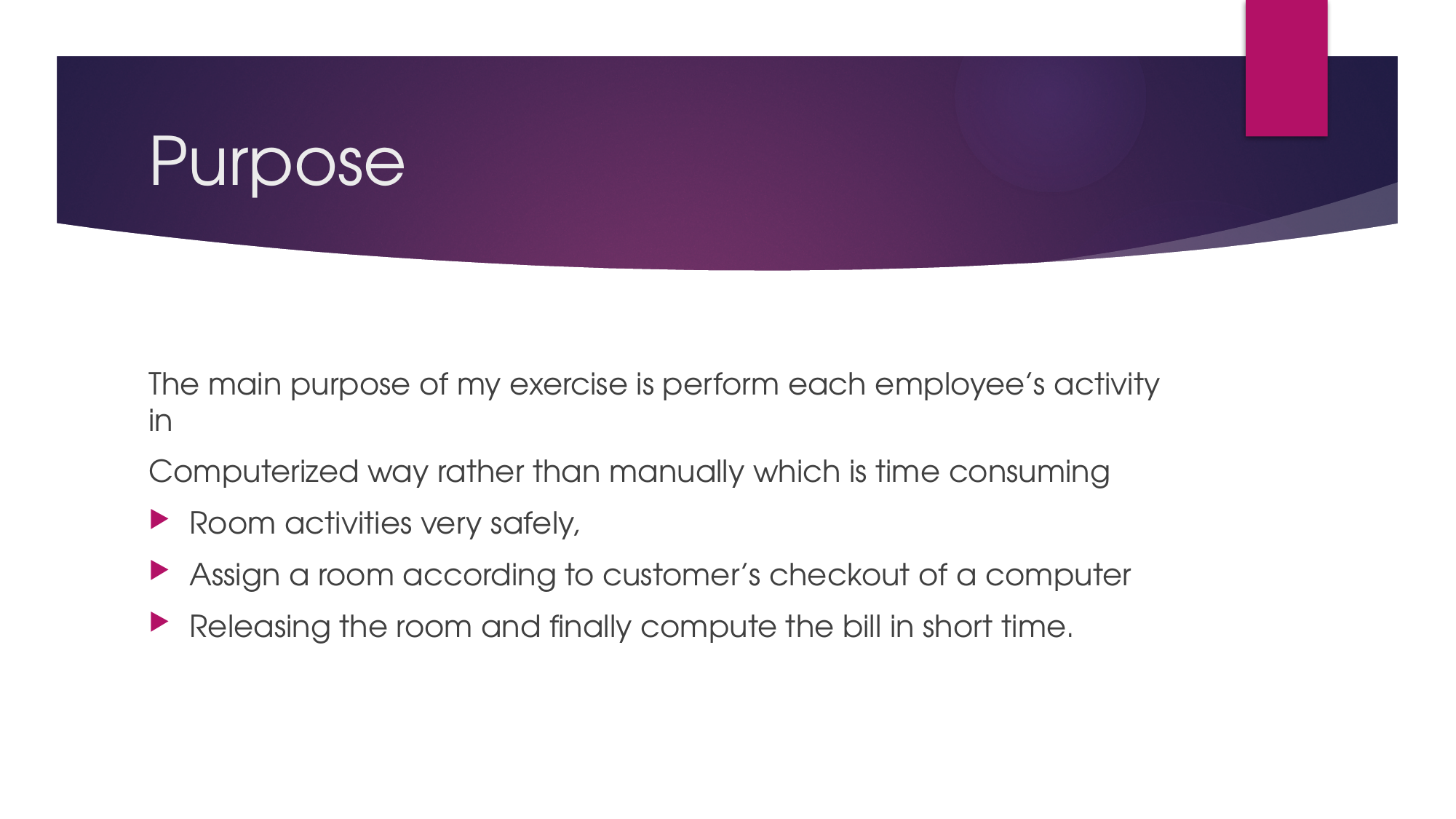

# Purpose

The main purpose of my exercise is perform each employee’s activity in
Computerized way rather than manually which is time consuming
Room activities very safely,
Assign a room according to customer’s checkout of a computer
Releasing the room and finally compute the bill in short time.